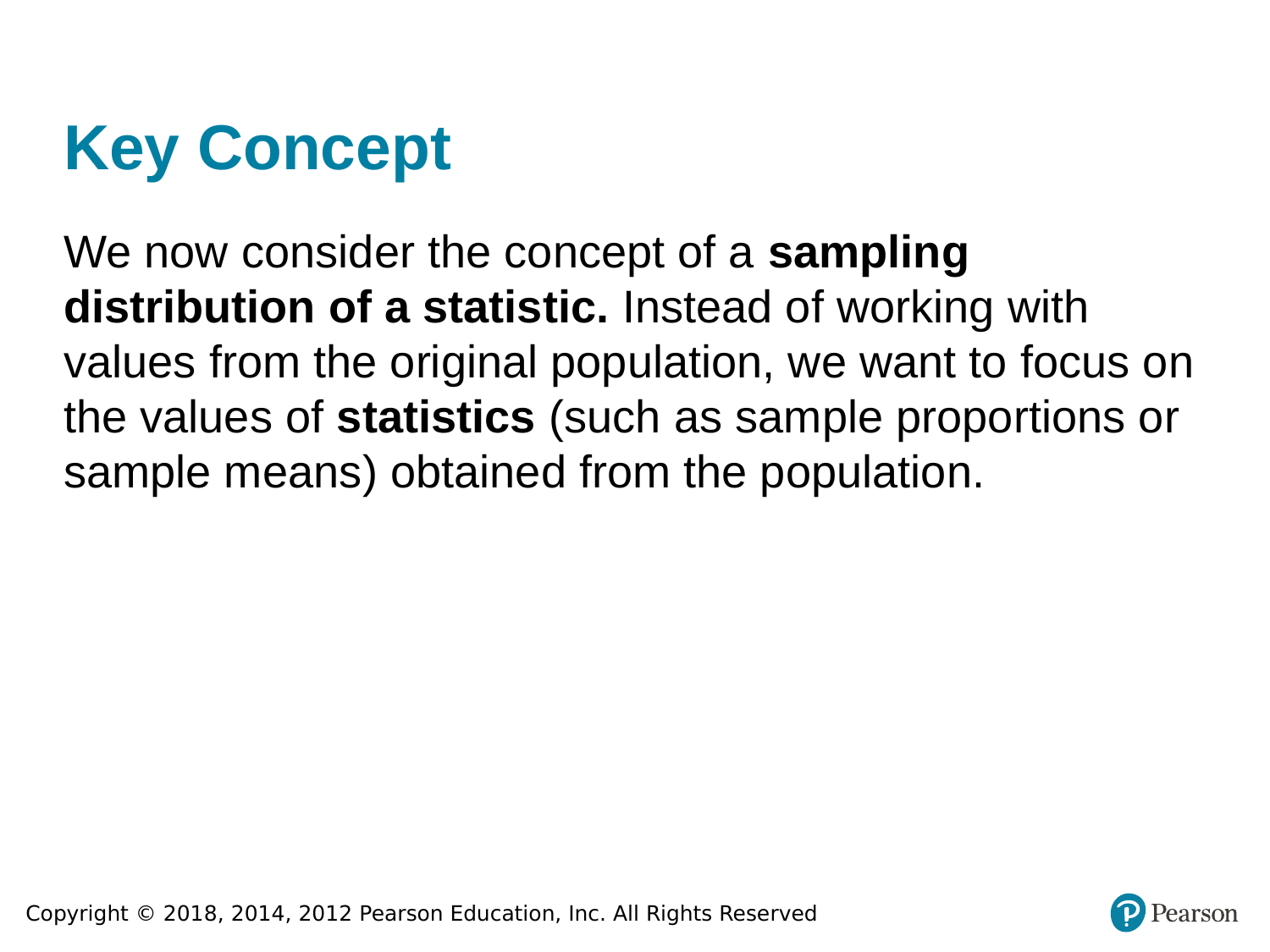

# Key Concept
We now consider the concept of a sampling distribution of a statistic. Instead of working with values from the original population, we want to focus on the values of statistics (such as sample proportions or sample means) obtained from the population.